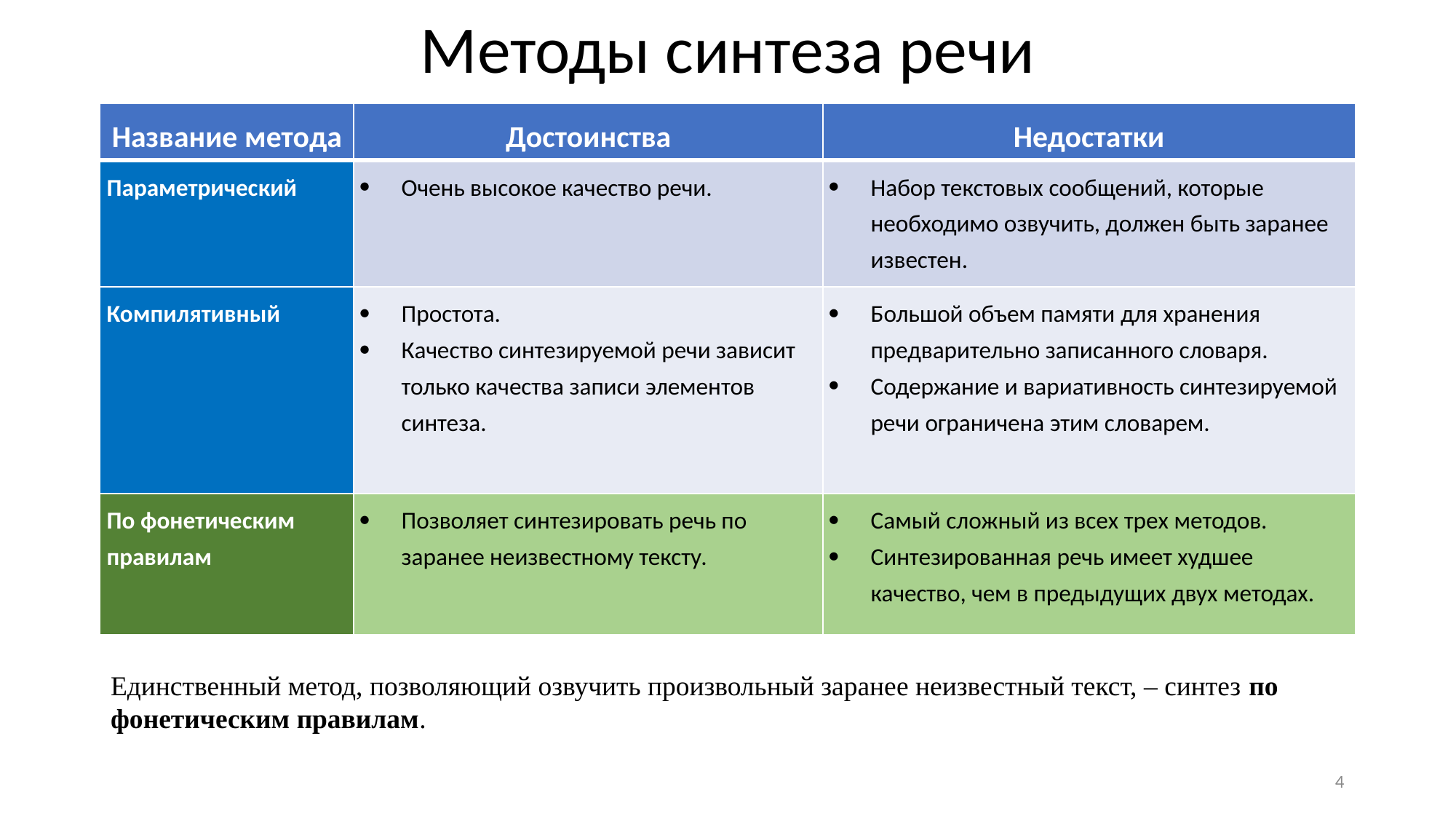

# Методы синтеза речи
| Название метода | Достоинства | Недостатки |
| --- | --- | --- |
| Параметрический | Очень высокое качество речи. | Набор текстовых сообщений, которые необходимо озвучить, должен быть заранее известен. |
| Компилятивный | Простота. Качество синтезируемой речи зависит только качества записи элементов синтеза. | Большой объем памяти для хранения предварительно записанного словаря. Содержание и вариативность синтезируемой речи ограничена этим словарем. |
| По фонетическим правилам | Позволяет синтезировать речь по заранее неизвестному тексту. | Самый сложный из всех трех методов. Синтезированная речь имеет худшее качество, чем в предыдущих двух методах. |
Единственный метод, позволяющий озвучить произвольный заранее неизвестный текст, – синтез по фонетическим правилам.
4